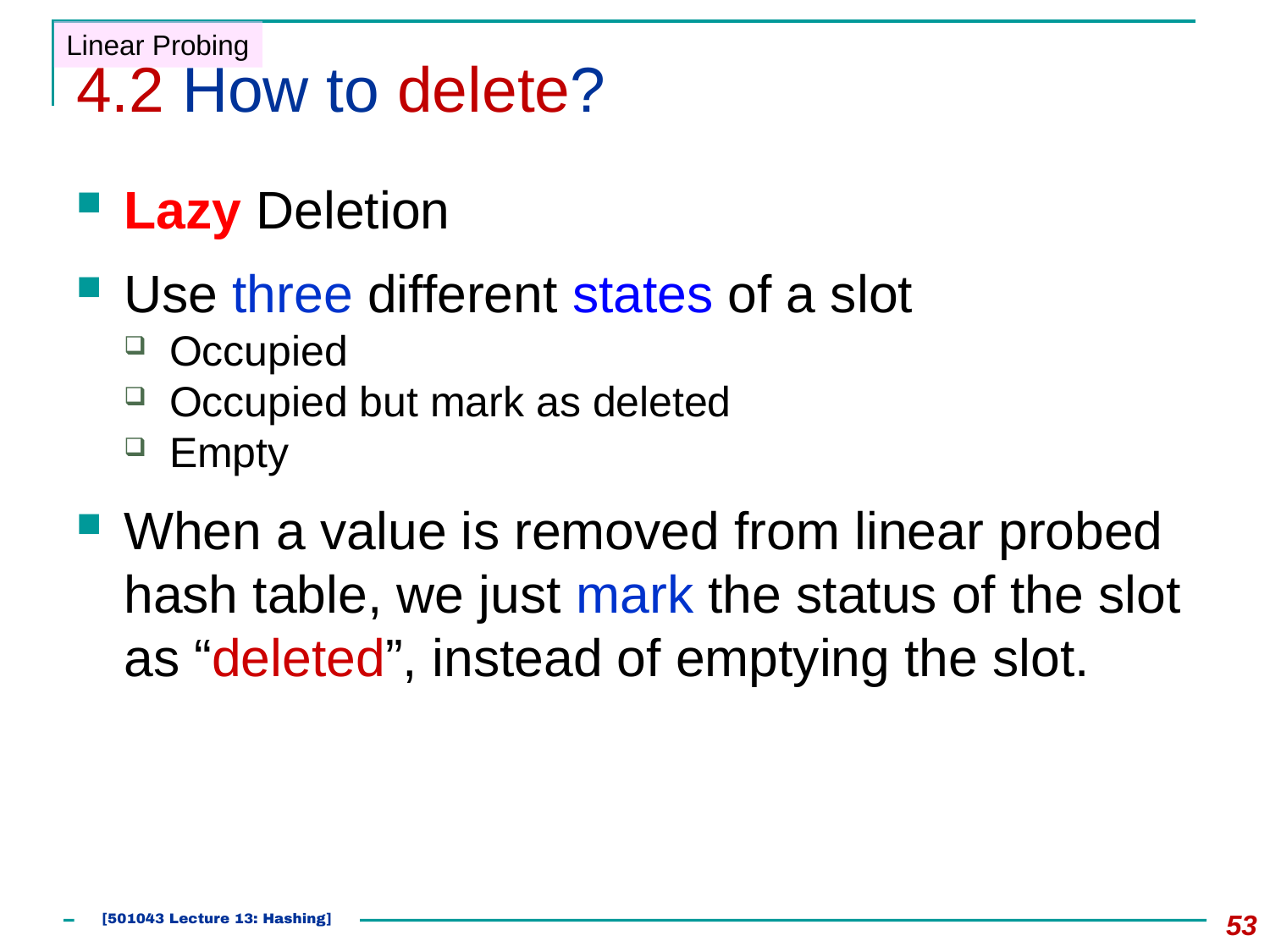

Linear Probing
# 4.2 How to delete?
Lazy Deletion
Use three different states of a slot
Occupied
Occupied but mark as deleted
Empty
When a value is removed from linear probed hash table, we just mark the status of the slot as “deleted”, instead of emptying the slot.
53
[501043 Lecture 13: Hashing]